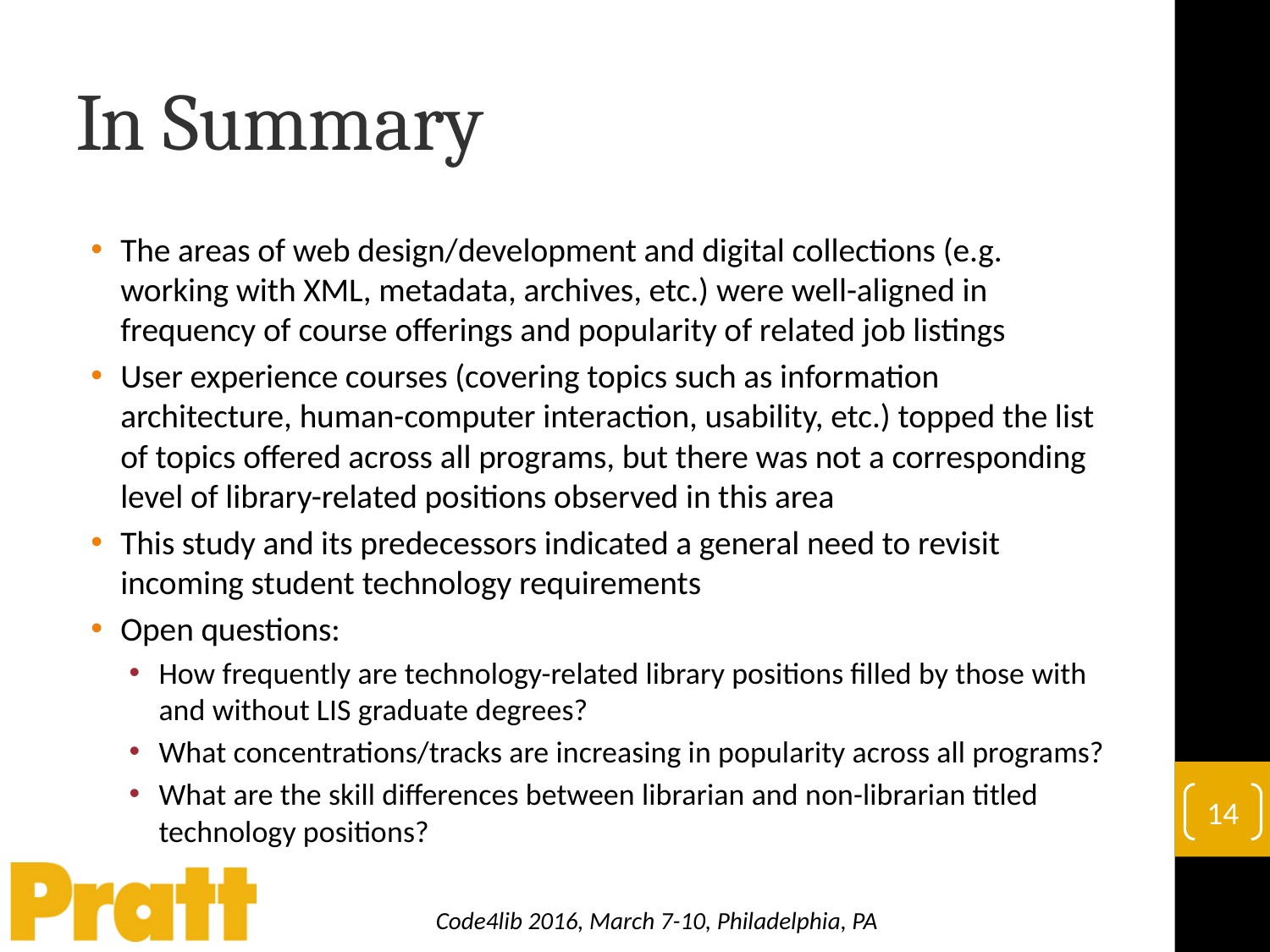

# In Summary
The areas of web design/development and digital collections (e.g. working with XML, metadata, archives, etc.) were well-aligned in frequency of course offerings and popularity of related job listings
User experience courses (covering topics such as information architecture, human-computer interaction, usability, etc.) topped the list of topics offered across all programs, but there was not a corresponding level of library-related positions observed in this area
This study and its predecessors indicated a general need to revisit incoming student technology requirements
Open questions:
How frequently are technology-related library positions filled by those with and without LIS graduate degrees?
What concentrations/tracks are increasing in popularity across all programs?
What are the skill differences between librarian and non-librarian titled technology positions?
14